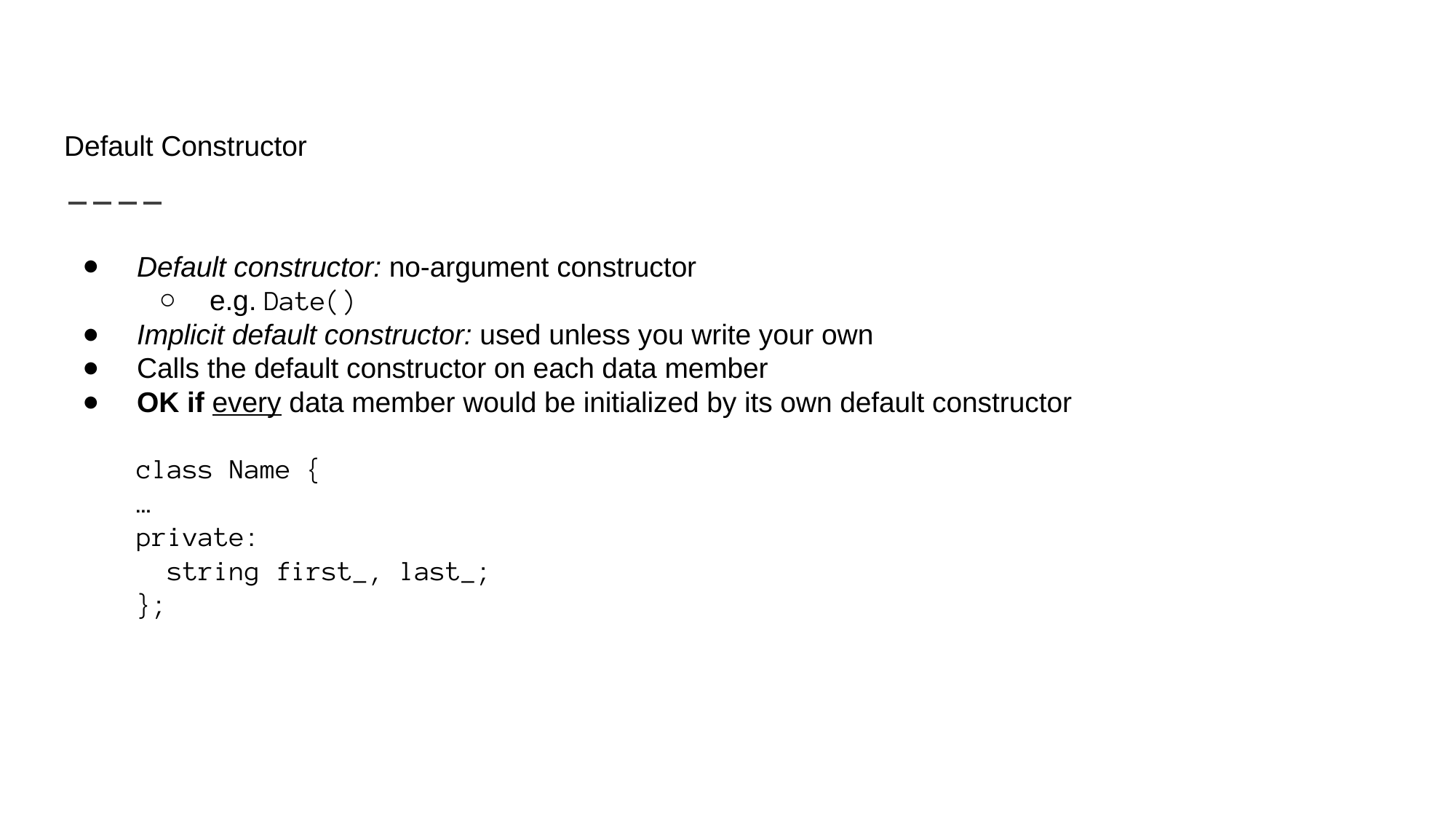

# Default Constructor
Default constructor: no-argument constructor
e.g. Date()
Implicit default constructor: used unless you write your own
Calls the default constructor on each data member
OK if every data member would be initialized by its own default constructor
class Name {
…
private:
  string first_, last_;
};